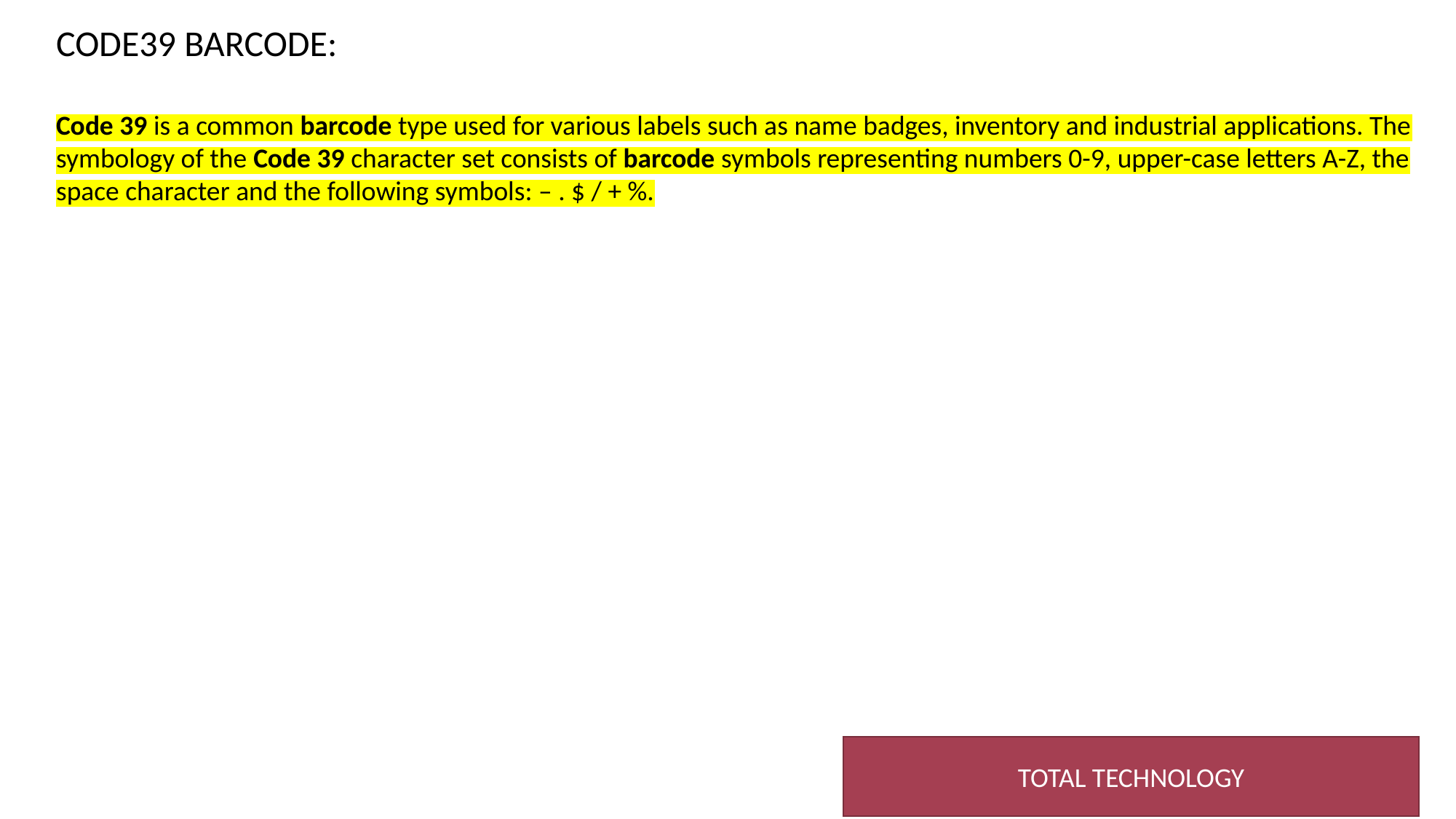

CODE39 BARCODE:

Code 39 is a common barcode type used for various labels such as name badges, inventory and industrial applications. The symbology of the Code 39 character set consists of barcode symbols representing numbers 0-9, upper-case letters A-Z, the space character and the following symbols: – . $ / + %.

TOTAL TECHNOLOGY
2